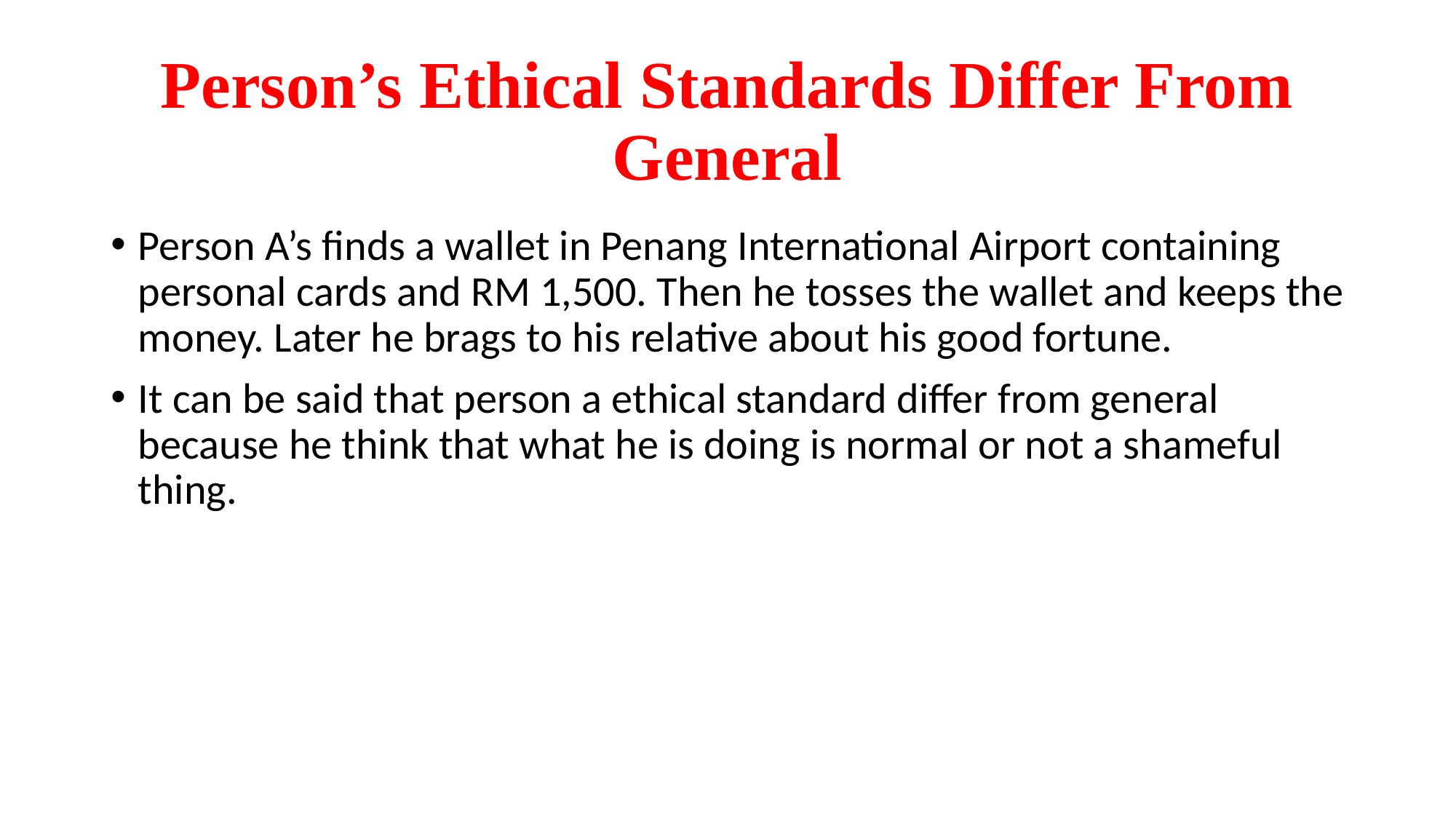

# Person’s Ethical Standards Differ From General
Person A’s finds a wallet in Penang International Airport containing personal cards and RM 1,500. Then he tosses the wallet and keeps the money. Later he brags to his relative about his good fortune.
It can be said that person a ethical standard differ from general because he think that what he is doing is normal or not a shameful thing.